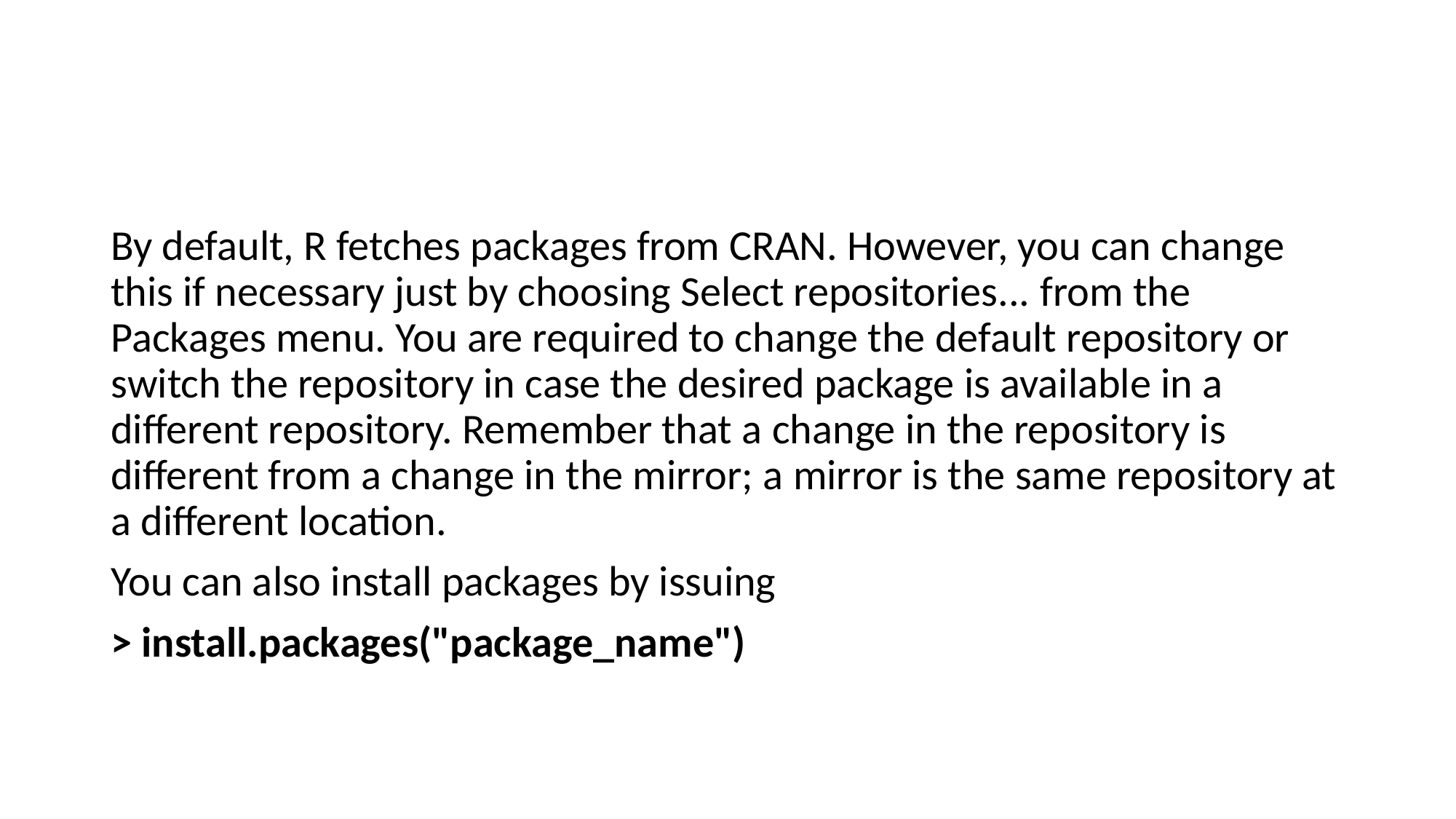

#
By default, R fetches packages from CRAN. However, you can change this if necessary just by choosing Select repositories... from the Packages menu. You are required to change the default repository or switch the repository in case the desired package is available in a different repository. Remember that a change in the repository is different from a change in the mirror; a mirror is the same repository at a different location.
You can also install packages by issuing
> install.packages("package_name")